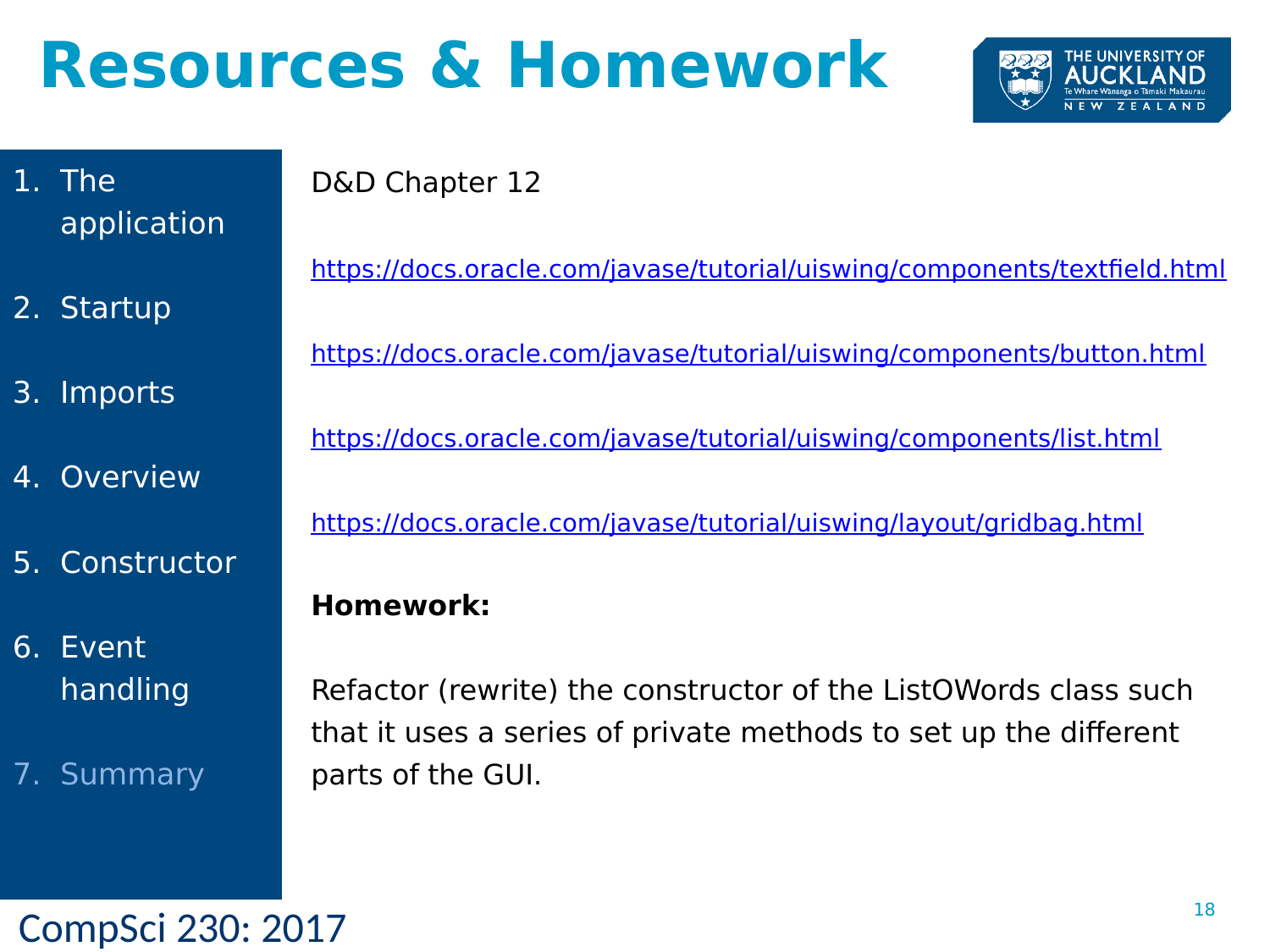

# Resources & Homework
The application
Startup

Imports

Overview

Constructor

Event handling

Summary
D&D Chapter 12

https://docs.oracle.com/javase/tutorial/uiswing/components/textfield.html

https://docs.oracle.com/javase/tutorial/uiswing/components/button.html

https://docs.oracle.com/javase/tutorial/uiswing/components/list.html

https://docs.oracle.com/javase/tutorial/uiswing/layout/gridbag.html

Homework:

Refactor (rewrite) the constructor of the ListOWords class such that it uses a series of private methods to set up the different parts of the GUI.
18